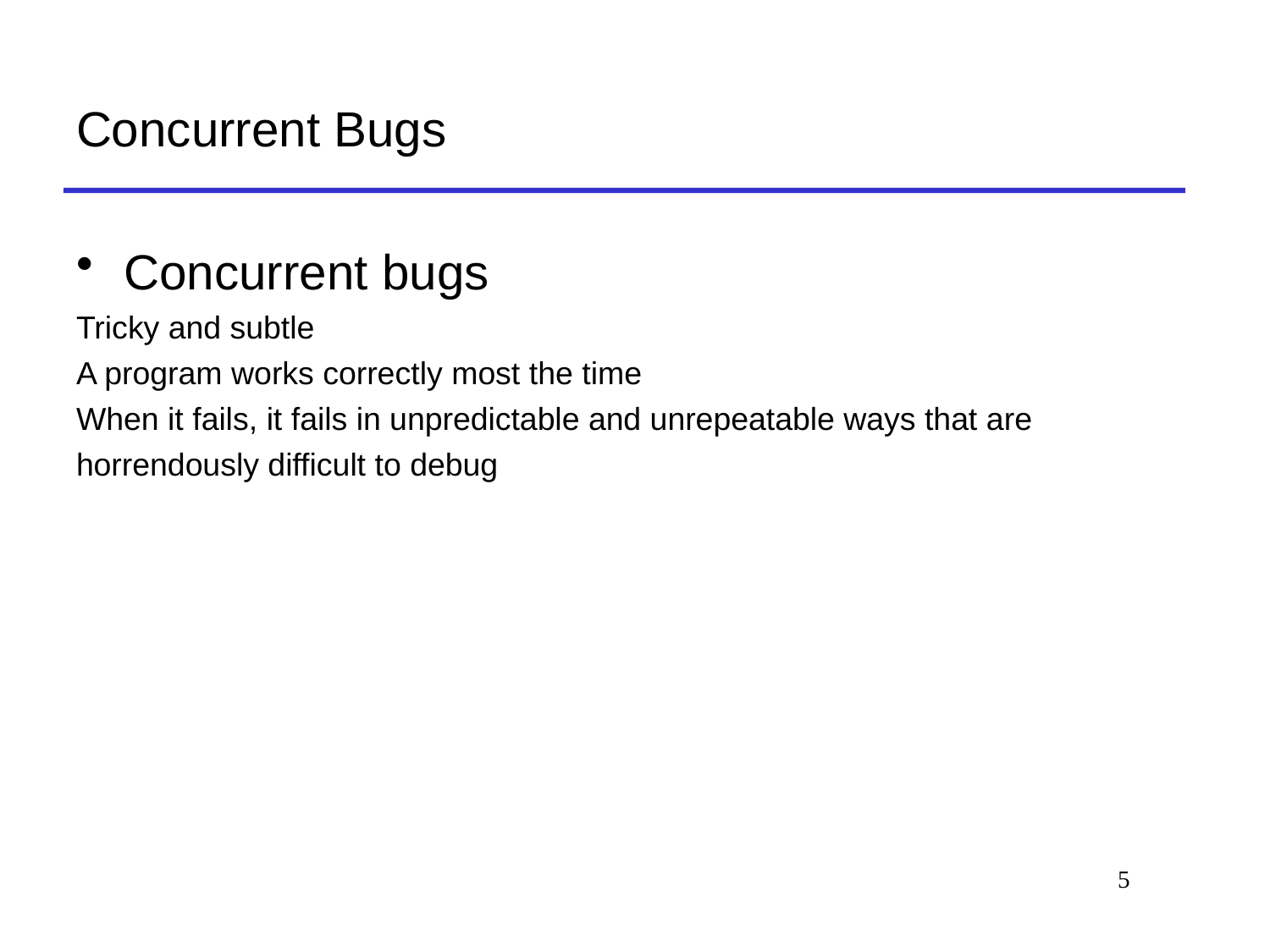

# Concurrent Bugs
Concurrent bugs
Tricky and subtle
A program works correctly most the time
When it fails, it fails in unpredictable and unrepeatable ways that are horrendously difficult to debug
5